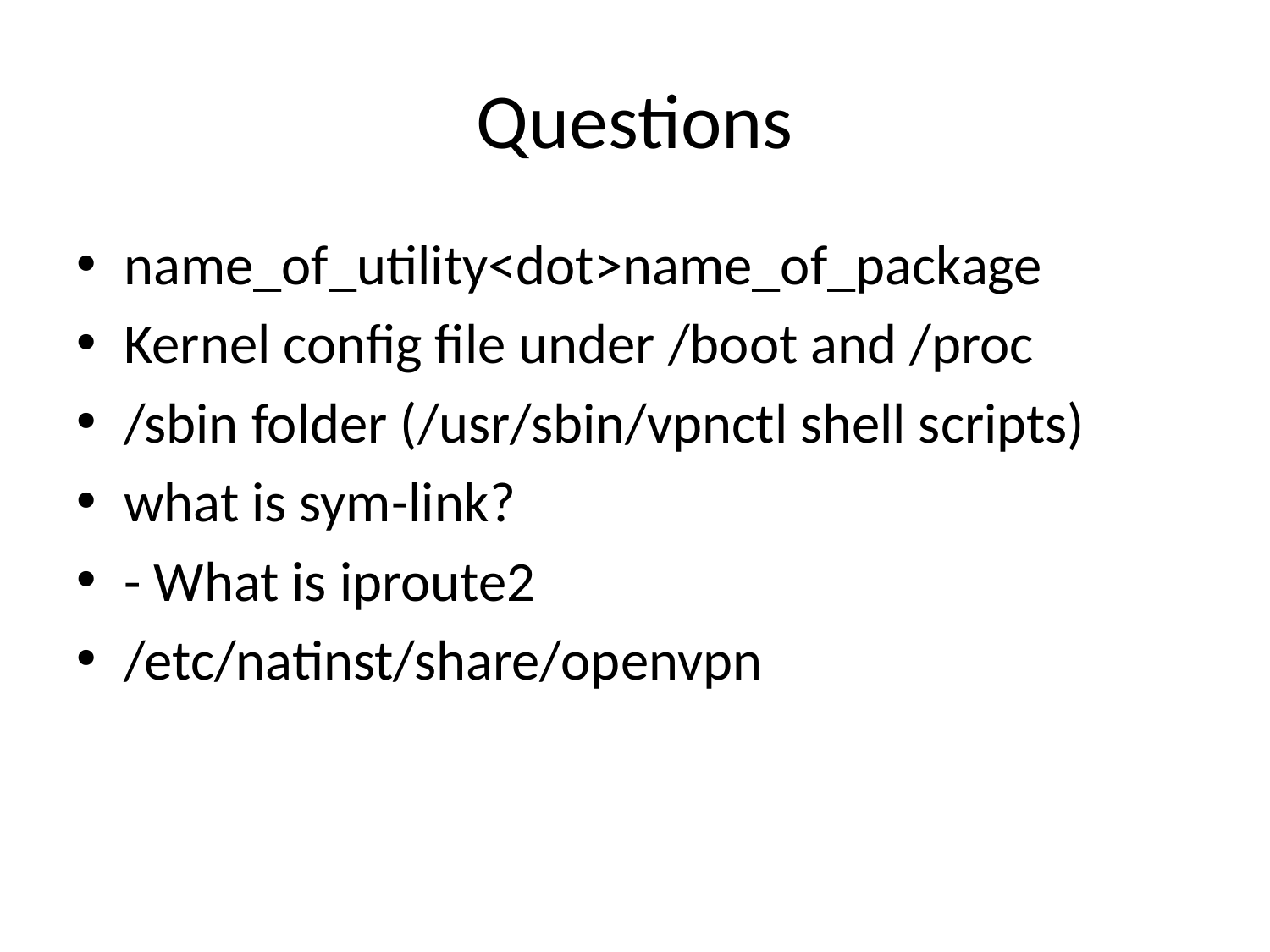

# Questions
name_of_utility<dot>name_of_package
Kernel config file under /boot and /proc
/sbin folder (/usr/sbin/vpnctl shell scripts)
what is sym-link?
- What is iproute2
/etc/natinst/share/openvpn